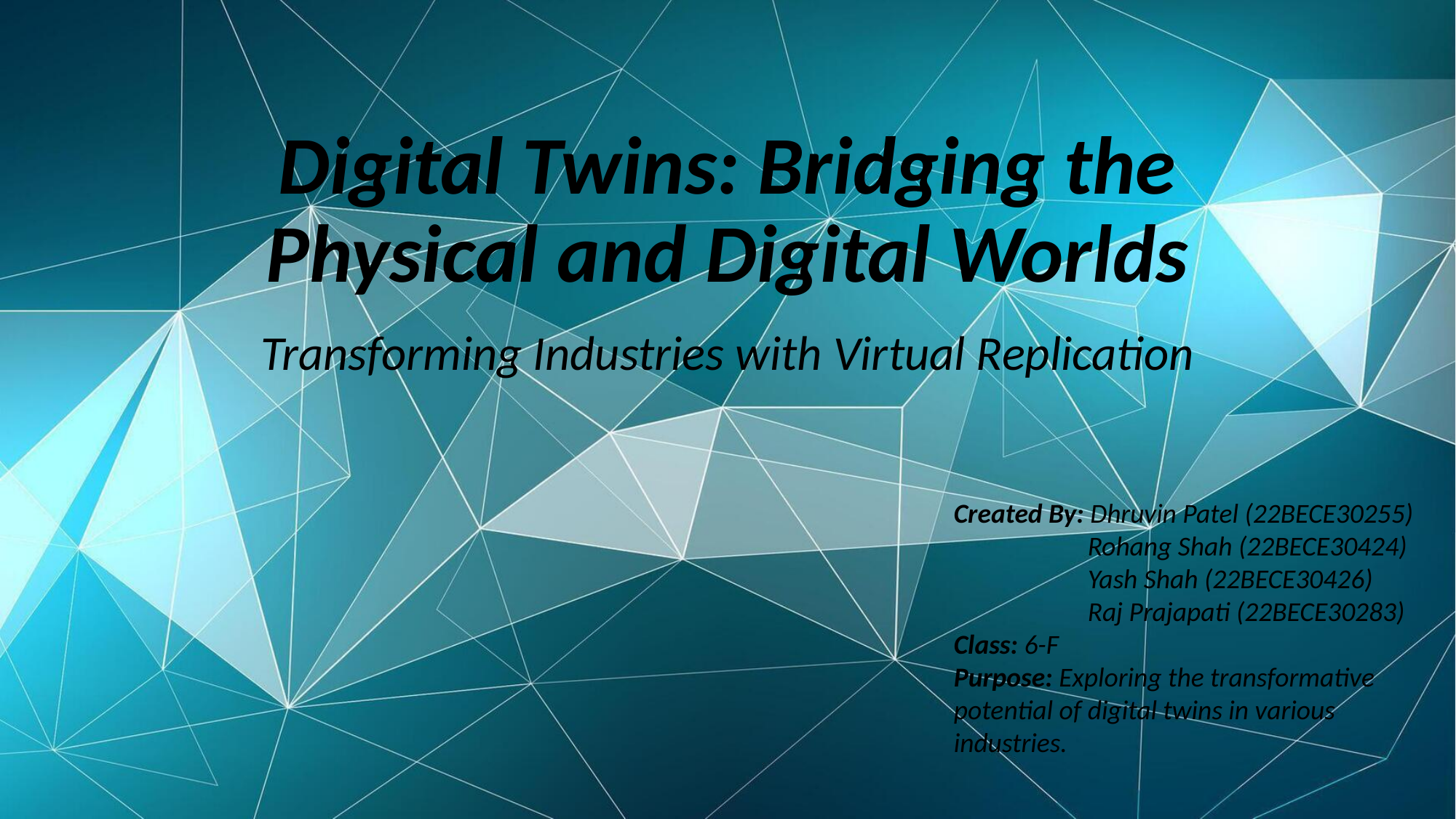

# Digital Twins: Bridging the Physical and Digital Worlds
Transforming Industries with Virtual Replication

Created By: Dhruvin Patel (22BECE30255)
	    Rohang Shah (22BECE30424)
	    Yash Shah (22BECE30426)
	    Raj Prajapati (22BECE30283)
Class: 6-F
Purpose: Exploring the transformative potential of digital twins in various industries.